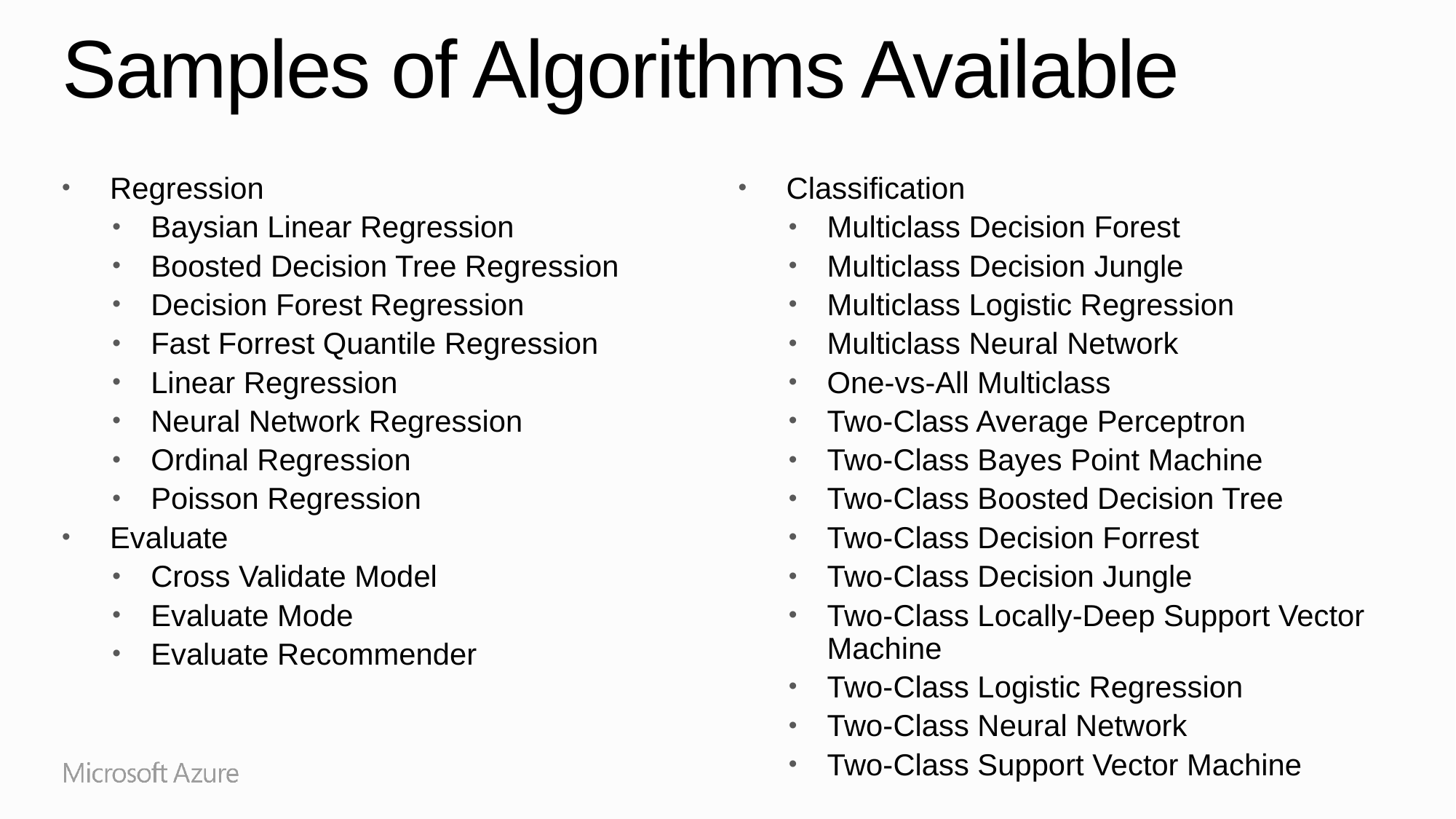

# Samples of Algorithms Available
Regression
Baysian Linear Regression
Boosted Decision Tree Regression
Decision Forest Regression
Fast Forrest Quantile Regression
Linear Regression
Neural Network Regression
Ordinal Regression
Poisson Regression
Evaluate
Cross Validate Model
Evaluate Mode
Evaluate Recommender
Classification
Multiclass Decision Forest
Multiclass Decision Jungle
Multiclass Logistic Regression
Multiclass Neural Network
One-vs-All Multiclass
Two-Class Average Perceptron
Two-Class Bayes Point Machine
Two-Class Boosted Decision Tree
Two-Class Decision Forrest
Two-Class Decision Jungle
Two-Class Locally-Deep Support Vector Machine
Two-Class Logistic Regression
Two-Class Neural Network
Two-Class Support Vector Machine